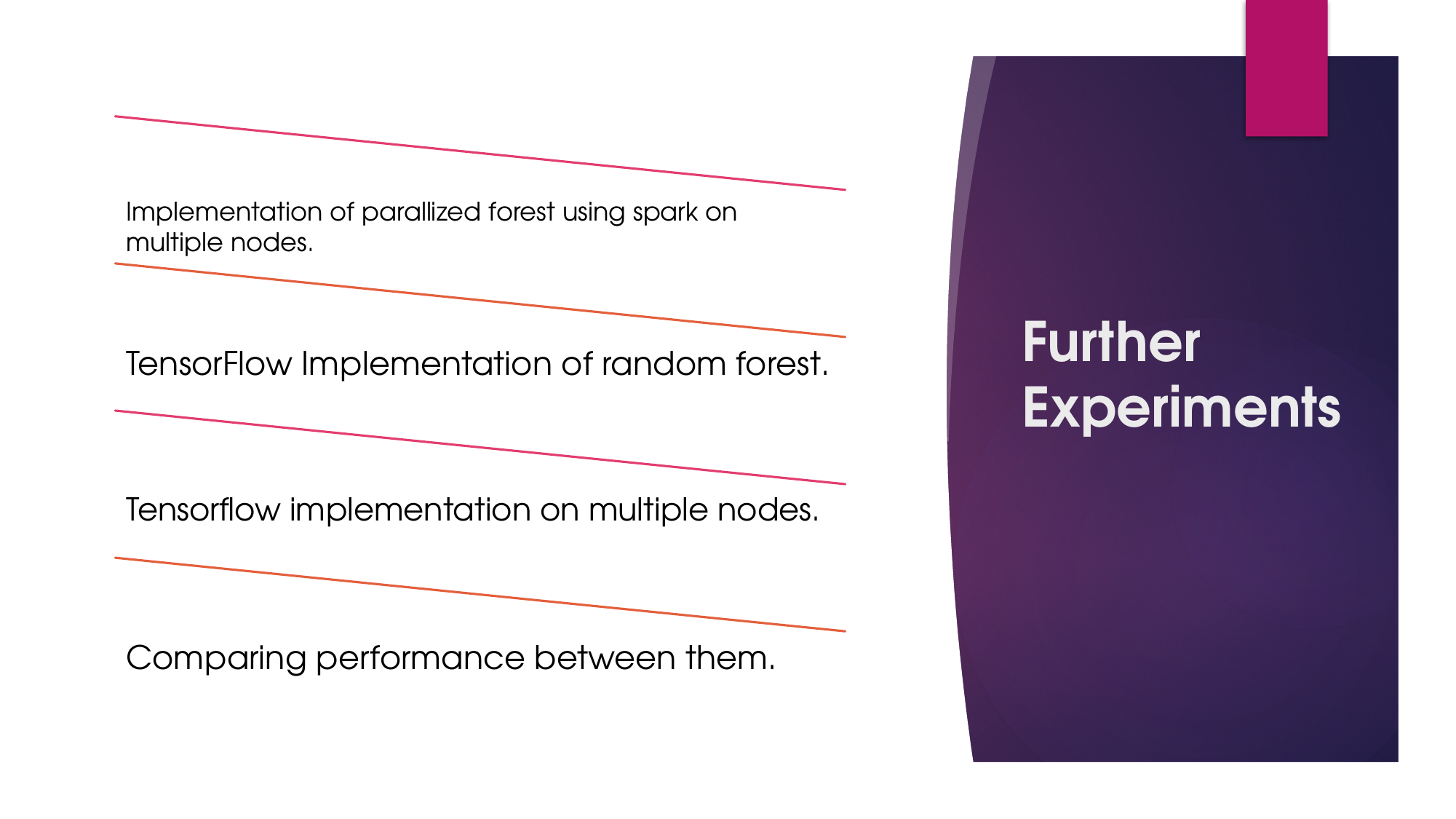

Implementation of parallized forest using spark on multiple nodes.
TensorFlow Implementation of random forest.
Tensorflow implementation on multiple nodes.
Comparing performance between them.
# Further Experiments